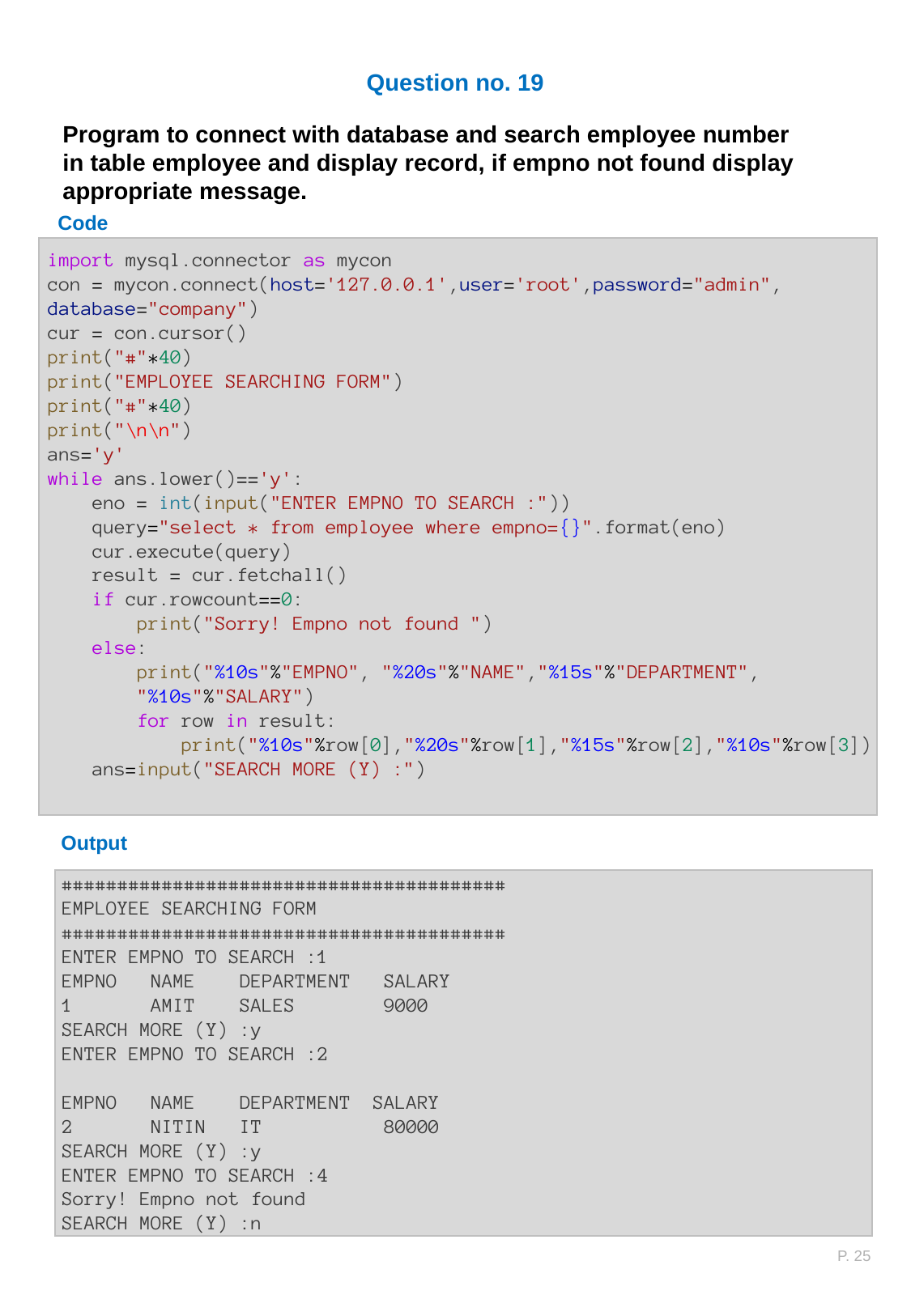

Question no. 19
Program to connect with database and search employee number
in table employee and display record, if empno not found display
appropriate message.
Code

import mysql.connector as mycon
con = mycon.connect(host='127.0.0.1',user='root',password="admin",
database="company")
cur = con.cursor()
print("#"*40)
print("EMPLOYEE SEARCHING FORM")
print("#"*40)
print("\n\n")
ans='y'
while ans.lower()=='y':
    eno = int(input("ENTER EMPNO TO SEARCH :"))
    query="select * from employee where empno={}".format(eno)
    cur.execute(query)
    result = cur.fetchall()
    if cur.rowcount==0:
        print("Sorry! Empno not found ")
    else:
        print("%10s"%"EMPNO", "%20s"%"NAME","%15s"%"DEPARTMENT",
        "%10s"%"SALARY")
        for row in result:
            print("%10s"%row[0],"%20s"%row[1],"%15s"%row[2],"%10s"%row[3])
    ans=input("SEARCH MORE (Y) :")

Output
########################################
EMPLOYEE SEARCHING FORM
########################################
ENTER EMPNO TO SEARCH :1
EMPNO   NAME    DEPARTMENT   SALARY
1       AMIT    SALES        9000
SEARCH MORE (Y) :y
ENTER EMPNO TO SEARCH :2
EMPNO   NAME    DEPARTMENT  SALARY
2       NITIN   IT           80000
SEARCH MORE (Y) :y
ENTER EMPNO TO SEARCH :4
Sorry! Empno not found
SEARCH MORE (Y) :n
Output

P. 25